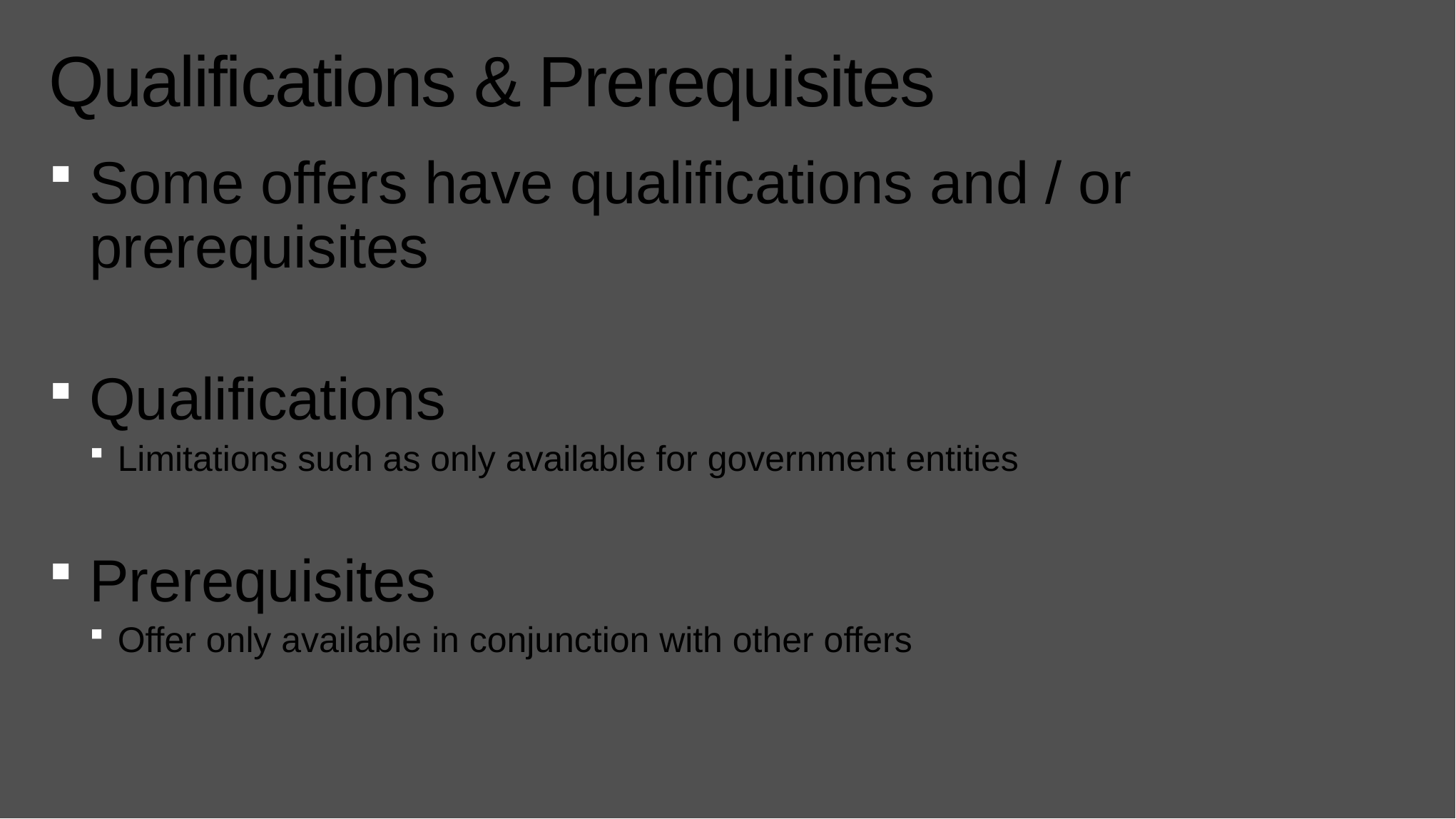

# Qualifications & Prerequisites
Some offers have qualifications and / or prerequisites

Qualifications
Limitations such as only available for government entities

Prerequisites
Offer only available in conjunction with other offers